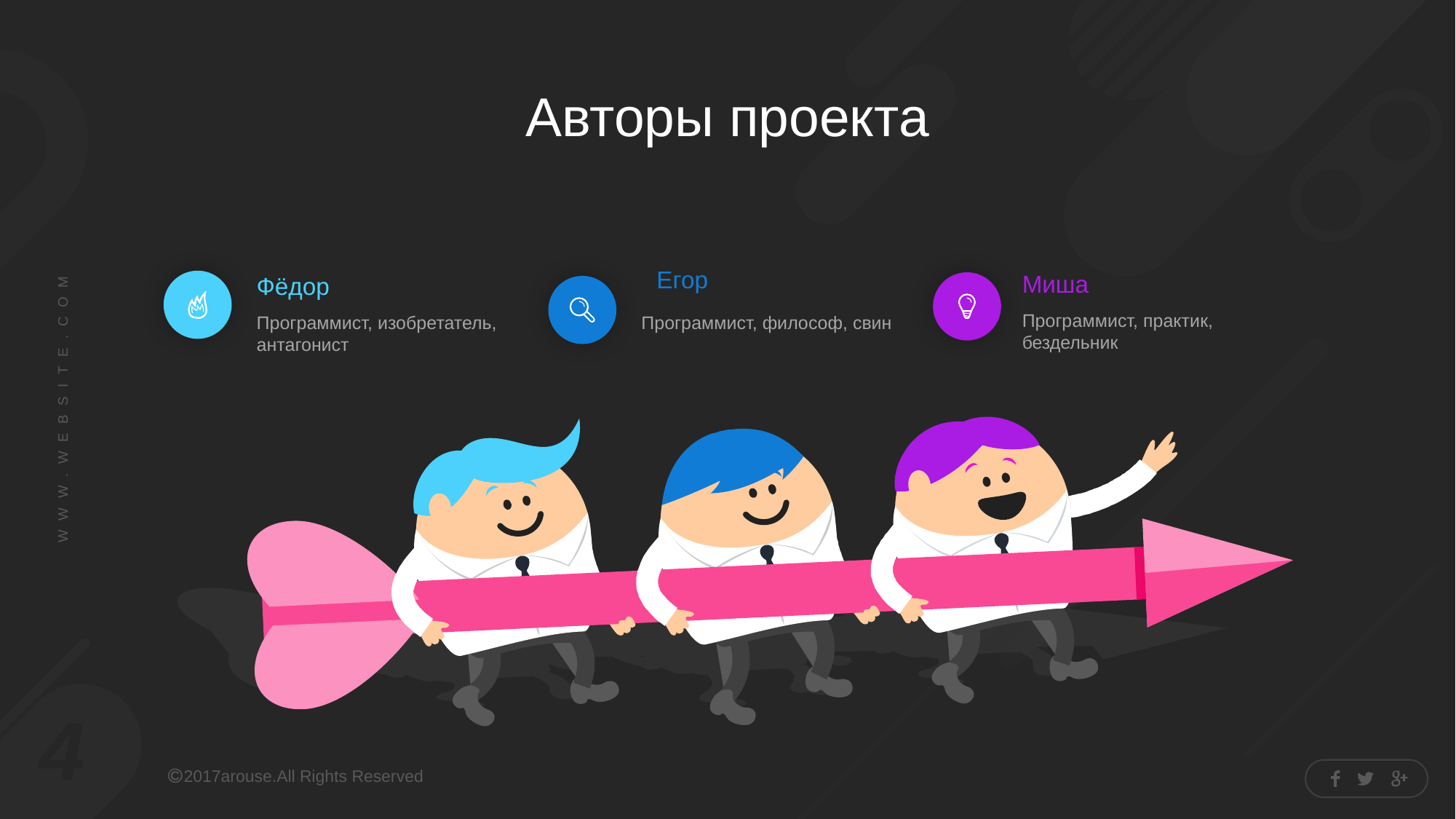

Авторы проекта
Егор
Программист, философ, свин
Миша
Программист, практик, бездельник
Фёдор
Программист, изобретатель, антагонист